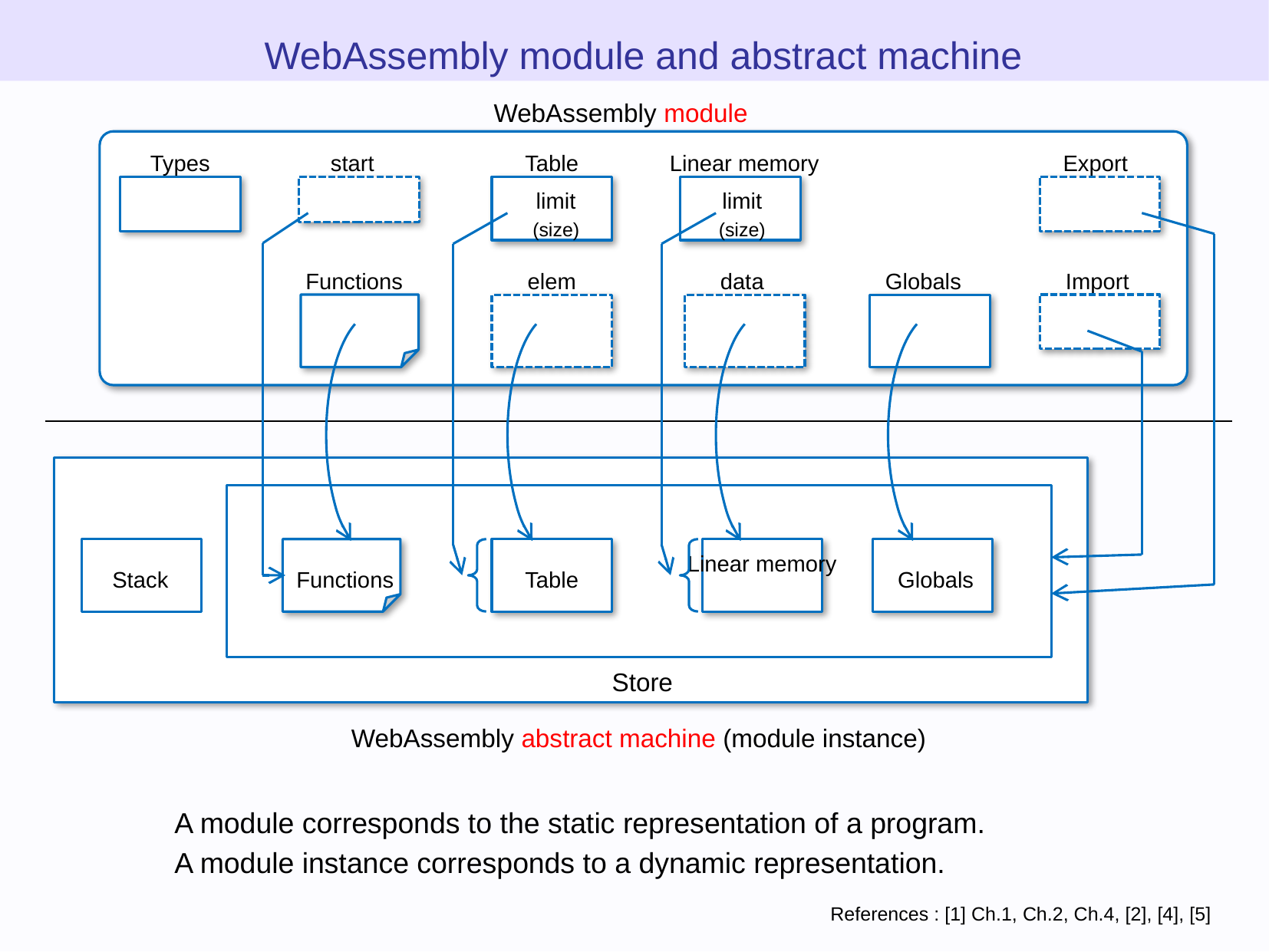

WebAssembly module and abstract machine
WebAssembly module

Types
start
Table
Linear memory
Export

limit
(size)
limit
(size)

Functions
elem
data
Globals
Import

Linear memory

Stack
Functions
Table
Globals
Store
WebAssembly abstract machine (module instance)
A module corresponds to the static representation of a program.
A module instance corresponds to a dynamic representation.
References : [1] Ch.1, Ch.2, Ch.4, [2], [4], [5]